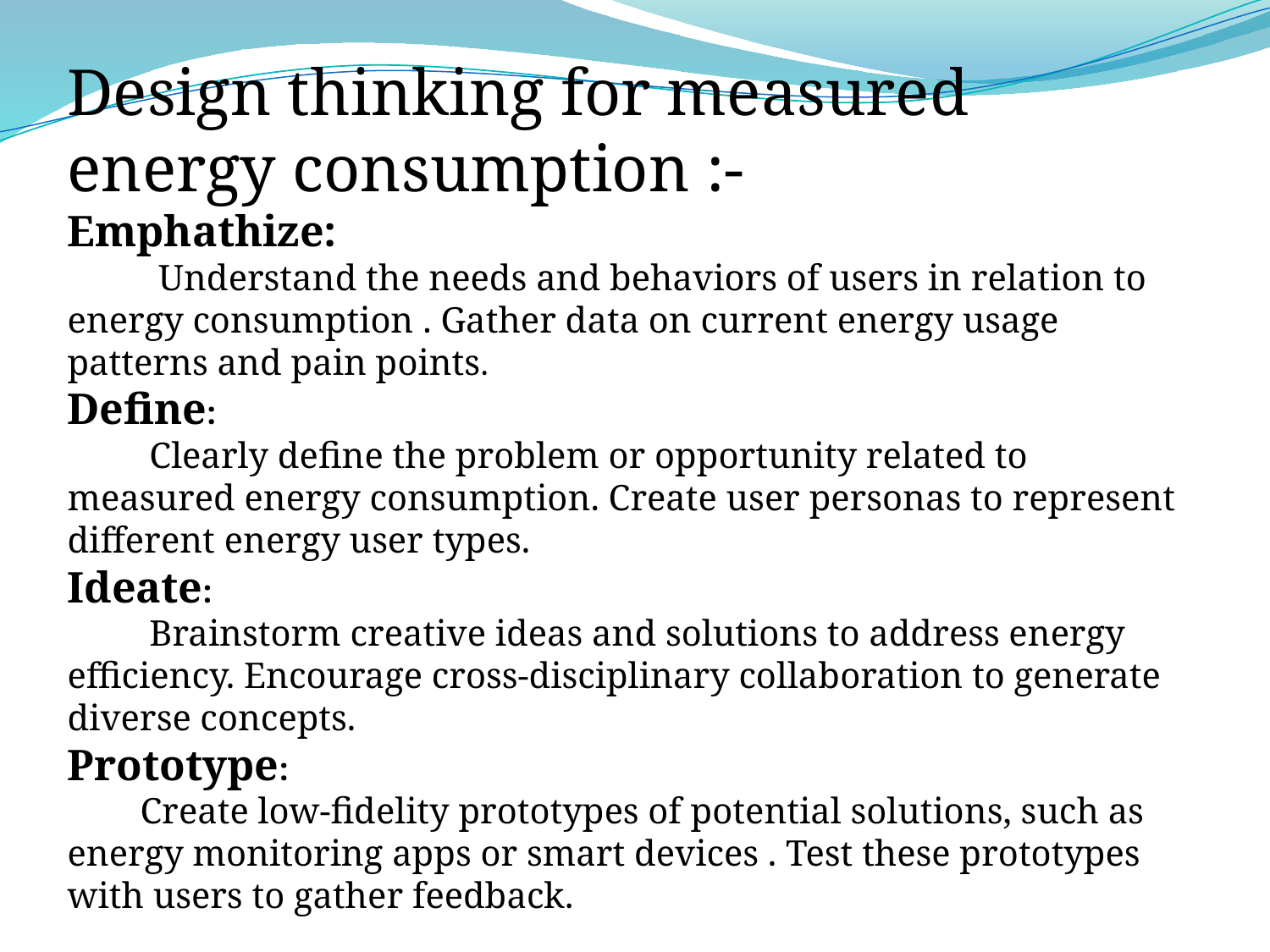

Design thinking for measured energy consumption :-
Emphathize:
          Understand the needs and behaviors of users in relation to energy consumption . Gather data on current energy usage patterns and pain points.
Define:
         Clearly define the problem or opportunity related to measured energy consumption. Create user personas to represent different energy user types.
Ideate:
         Brainstorm creative ideas and solutions to address energy efficiency. Encourage cross-disciplinary collaboration to generate diverse concepts.
Prototype:
        Create low-fidelity prototypes of potential solutions, such as energy monitoring apps or smart devices . Test these prototypes with users to gather feedback.